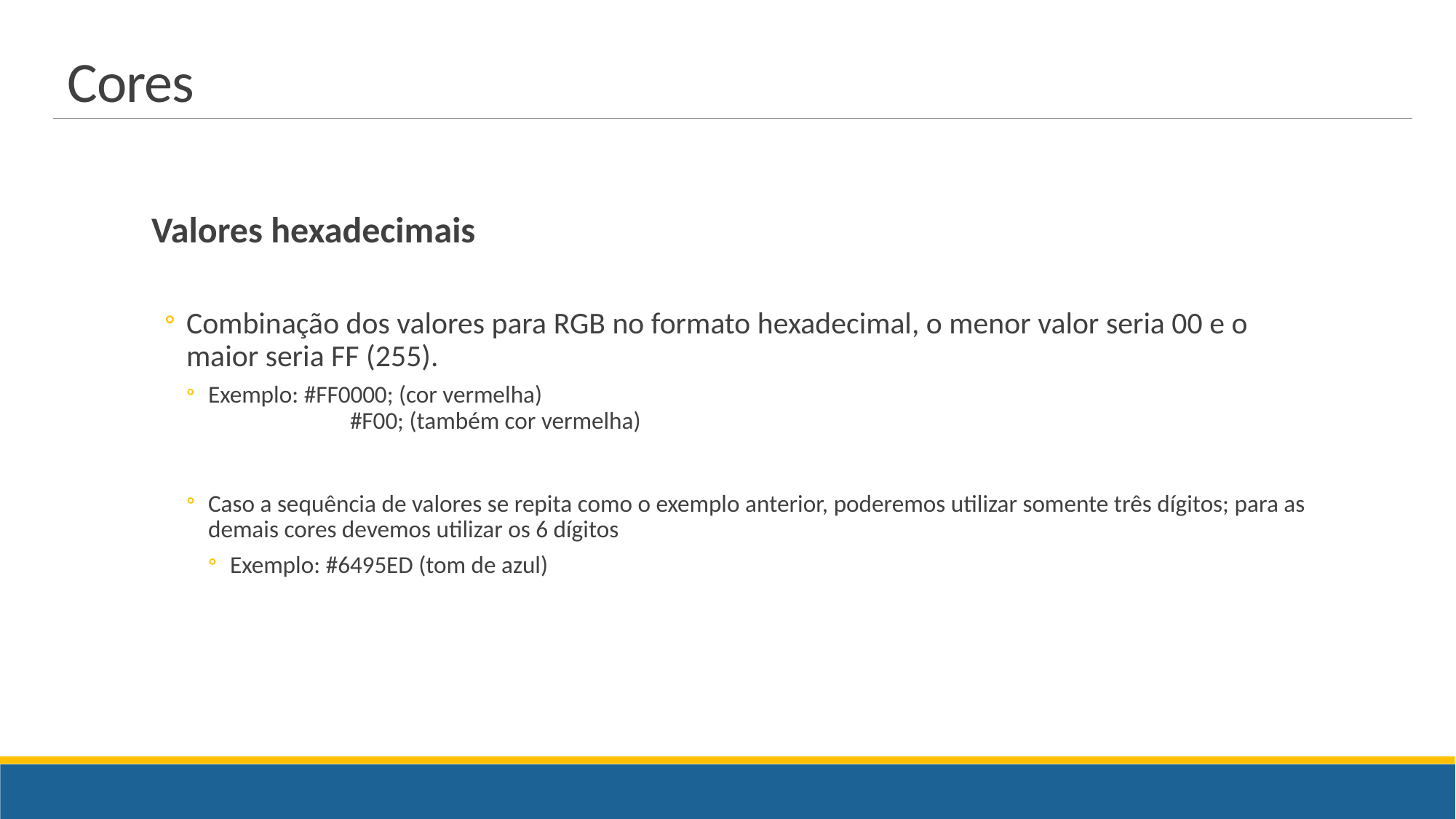

# Cores
Valores hexadecimais

Combinação dos valores para RGB no formato hexadecimal, o menor valor seria 00 e o maior seria FF (255).
Exemplo: #FF0000; (cor vermelha)
	      #F00; (também cor vermelha)

Caso a sequência de valores se repita como o exemplo anterior, poderemos utilizar somente três dígitos; para as demais cores devemos utilizar os 6 dígitos
Exemplo: #6495ED (tom de azul)